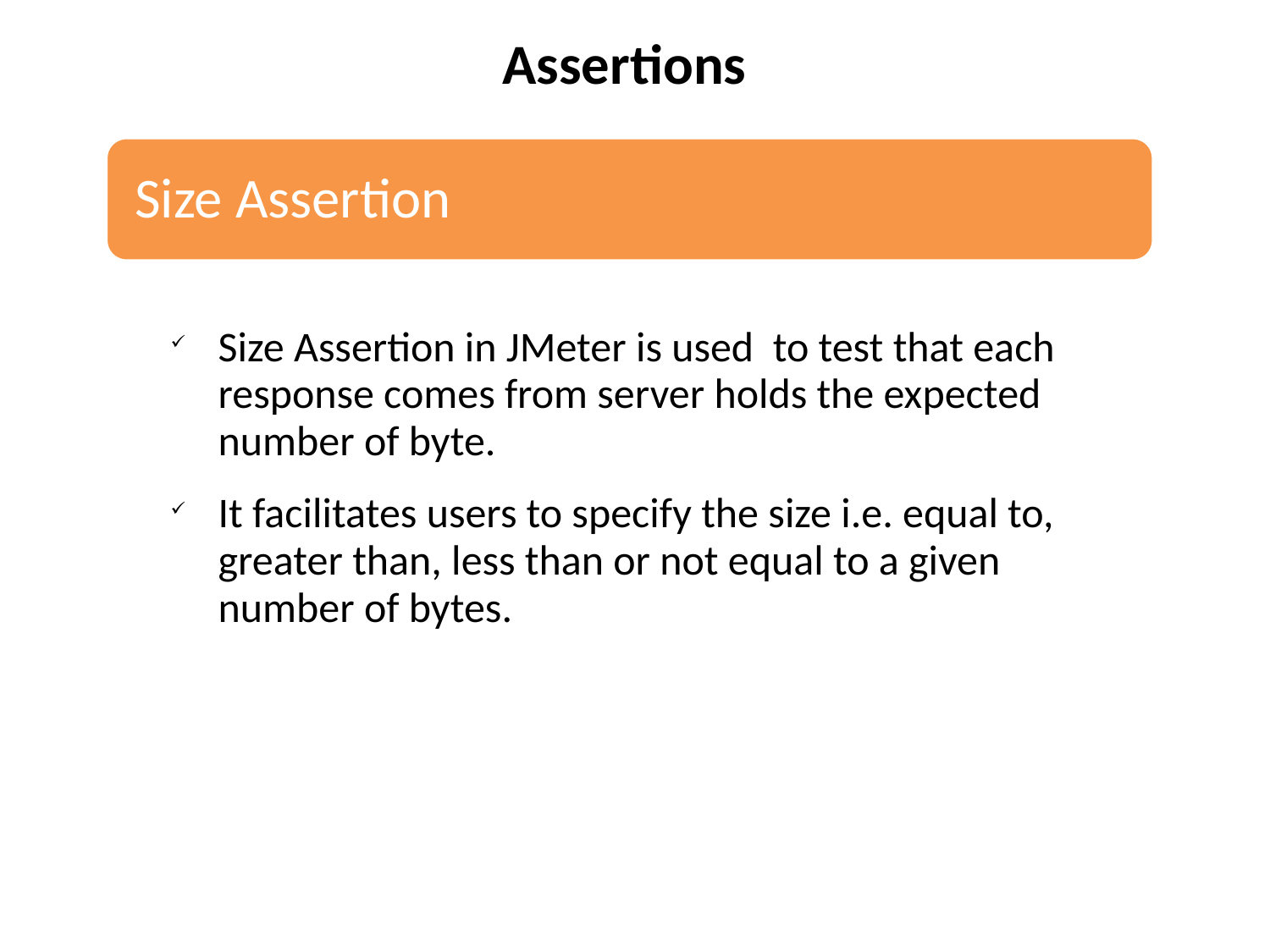

Assertions

Size Assertion

Size Assertion in JMeter is used  to test that each response comes from server holds the expected number of byte.
It facilitates users to specify the size i.e. equal to, greater than, less than or not equal to a given number of bytes.